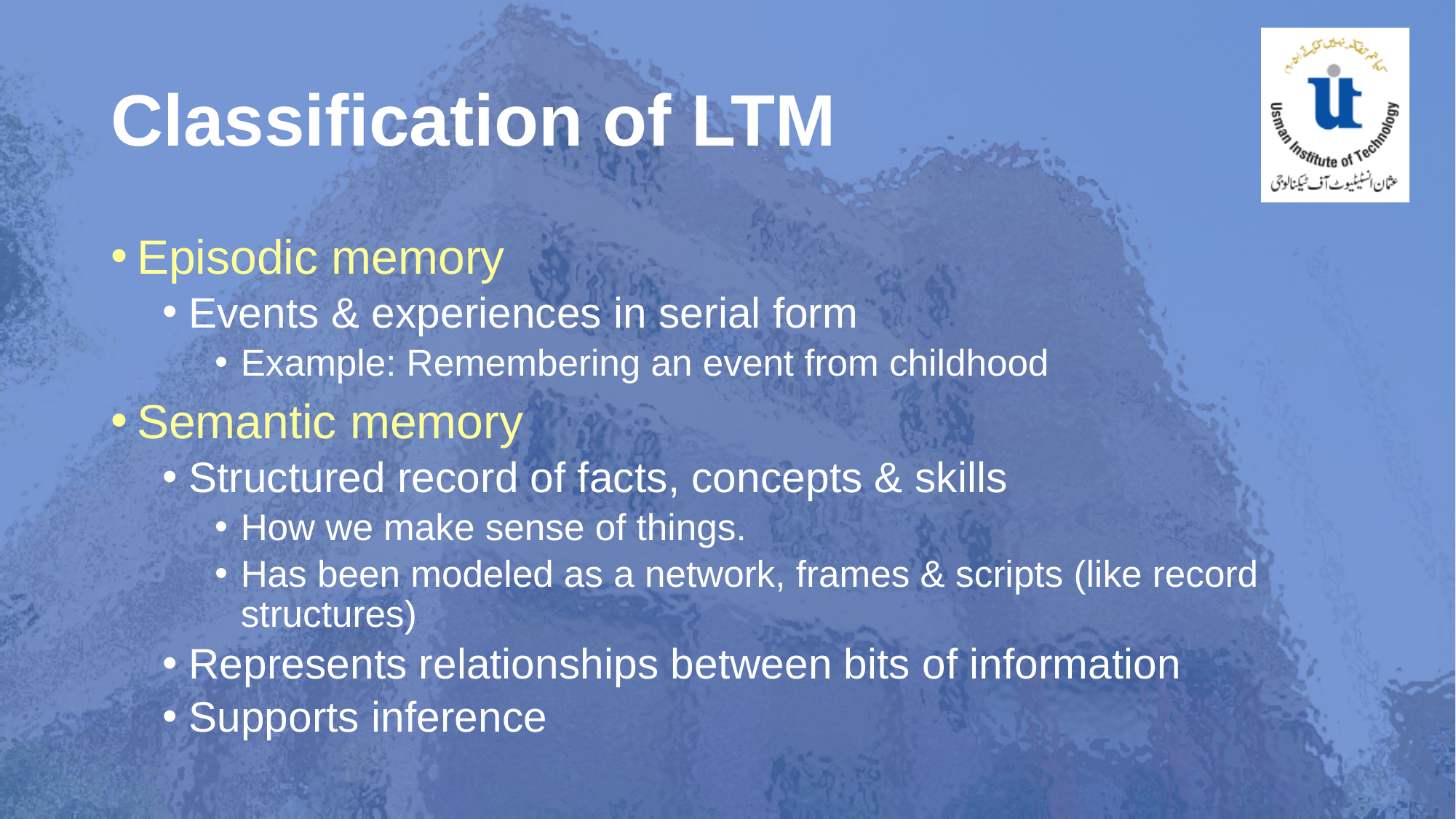

# Classification of LTM
Episodic memory
Events & experiences in serial form
Example: Remembering an event from childhood
Semantic memory
Structured record of facts, concepts & skills
How we make sense of things.
Has been modeled as a network, frames & scripts (like record structures)
Represents relationships between bits of information
Supports inference